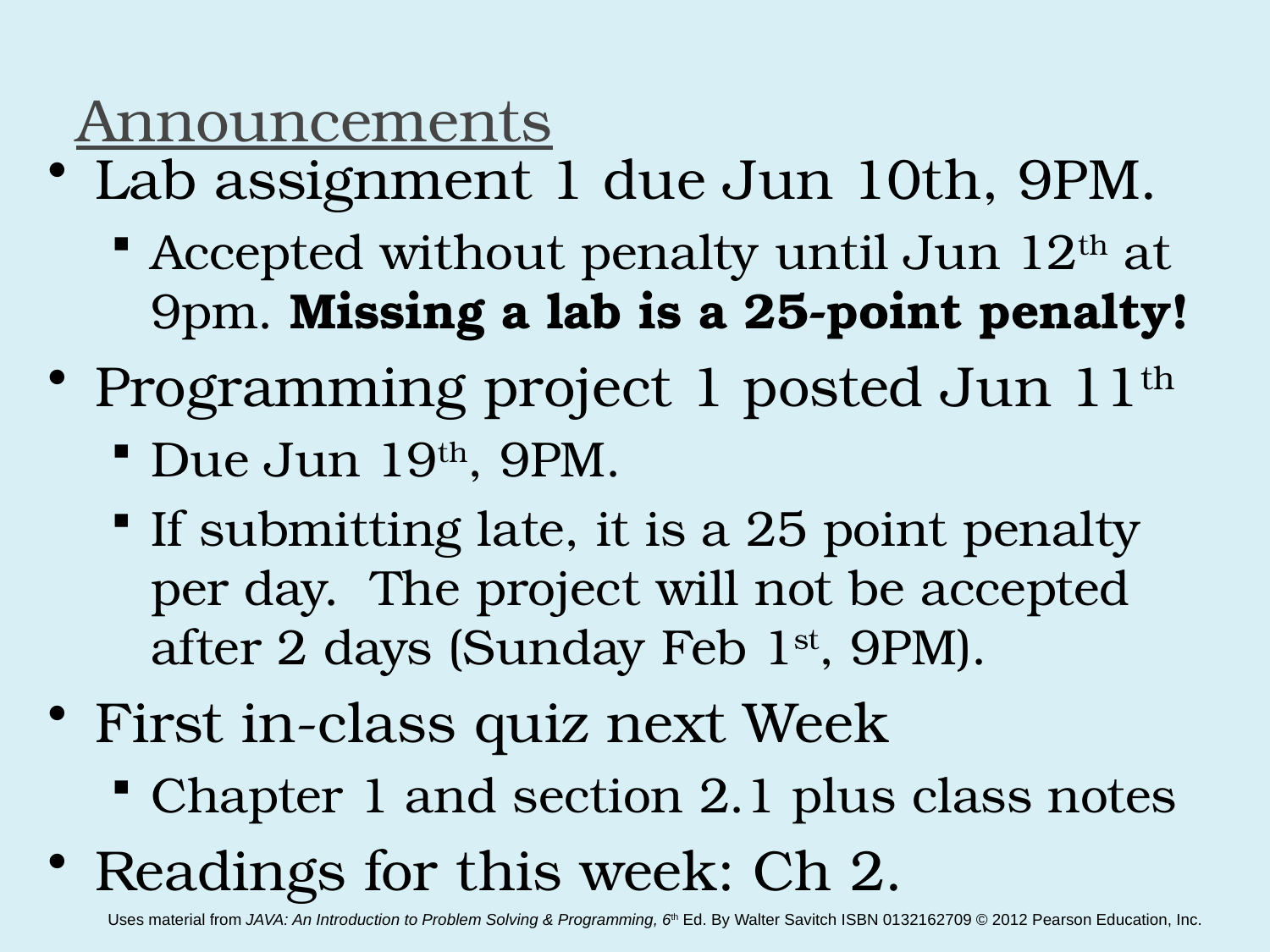

# Announcements
Lab assignment 1 due Jun 10th, 9PM.
Accepted without penalty until Jun 12th at 9pm. Missing a lab is a 25-point penalty!
Programming project 1 posted Jun 11th
Due Jun 19th, 9PM.
If submitting late, it is a 25 point penalty per day.  The project will not be accepted after 2 days (Sunday Feb 1st, 9PM).
First in-class quiz next Week
Chapter 1 and section 2.1 plus class notes
Readings for this week: Ch 2.